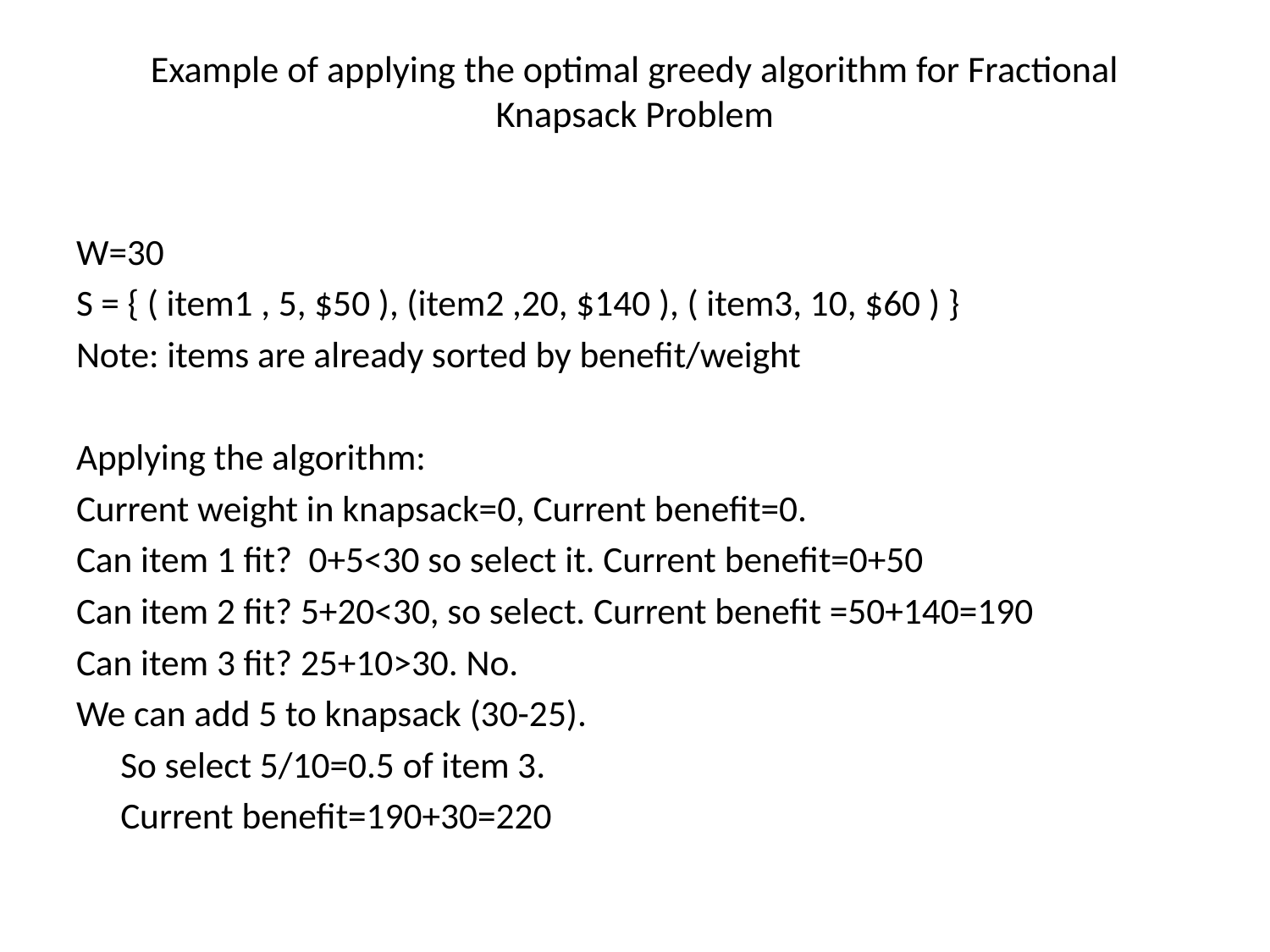

# Example of applying the optimal greedy algorithm for Fractional Knapsack Problem
W=30
S = { ( item1 , 5, $50 ), (item2 ,20, $140 ), ( item3, 10, $60 ) }
Note: items are already sorted by benefit/weight

Applying the algorithm:
Current weight in knapsack=0, Current benefit=0.
Can item 1 fit?  0+5<30 so select it. Current benefit=0+50
Can item 2 fit? 5+20<30, so select. Current benefit =50+140=190
Can item 3 fit? 25+10>30. No.
We can add 5 to knapsack (30-25).
	So select 5/10=0.5 of item 3.
	Current benefit=190+30=220